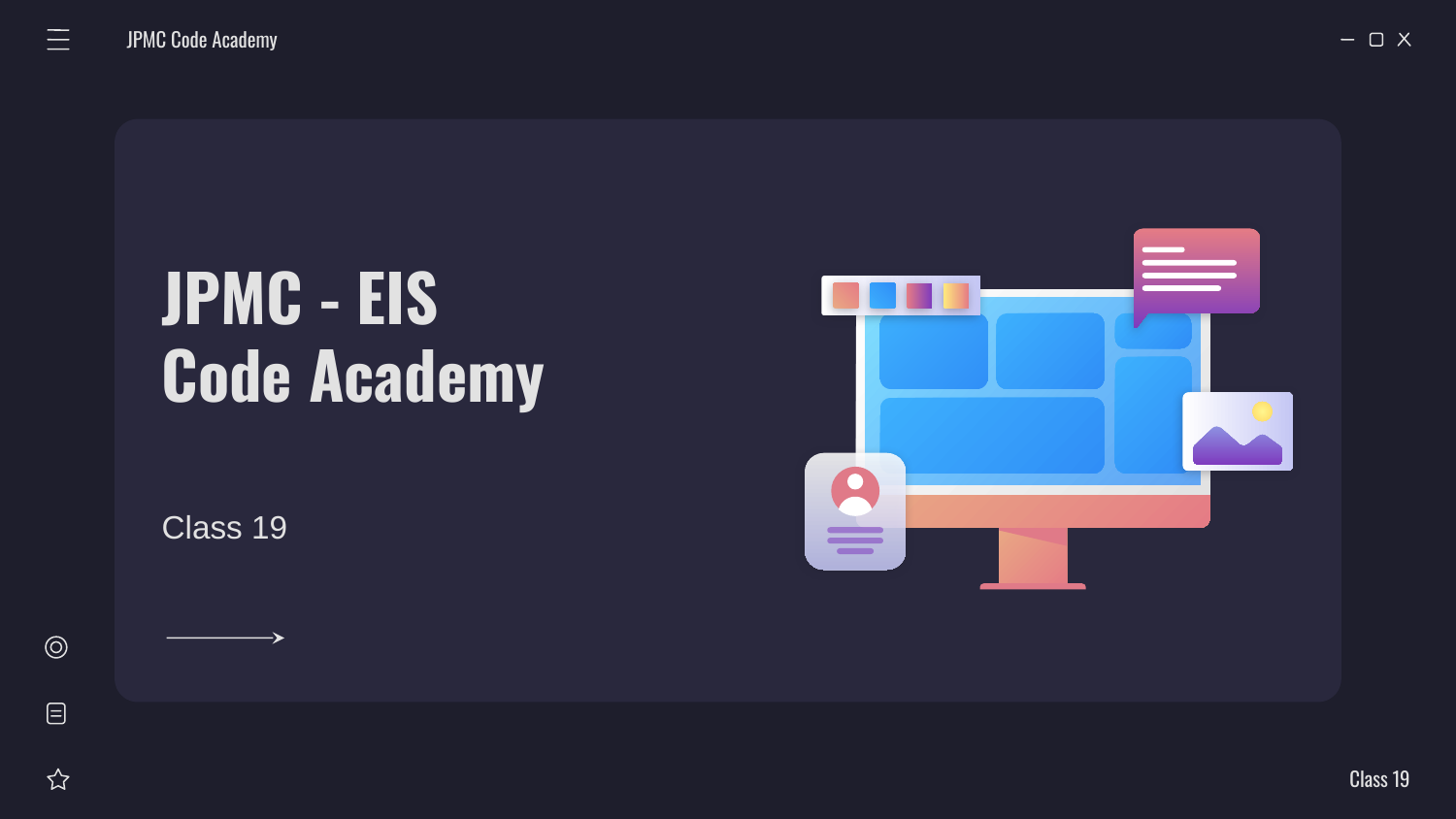

JPMC Code Academy

JPMC - EIS
Code Academy

Class 19

Class 19